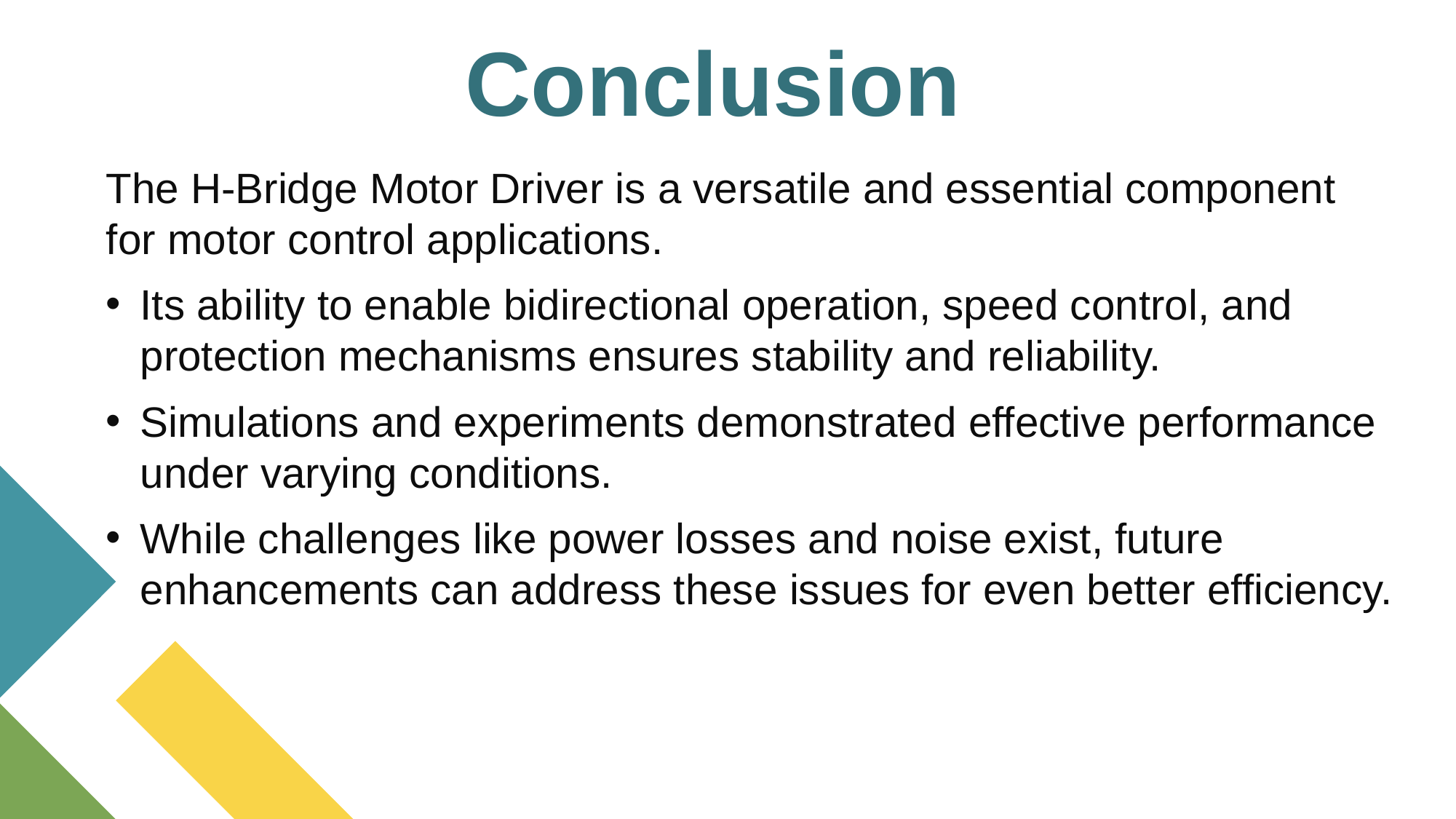

Conclusion​
The H-Bridge Motor Driver is a versatile and essential component for motor control applications.
Its ability to enable bidirectional operation, speed control, and protection mechanisms ensures stability and reliability.
Simulations and experiments demonstrated effective performance under varying conditions.
While challenges like power losses and noise exist, future enhancements can address these issues for even better efficiency.